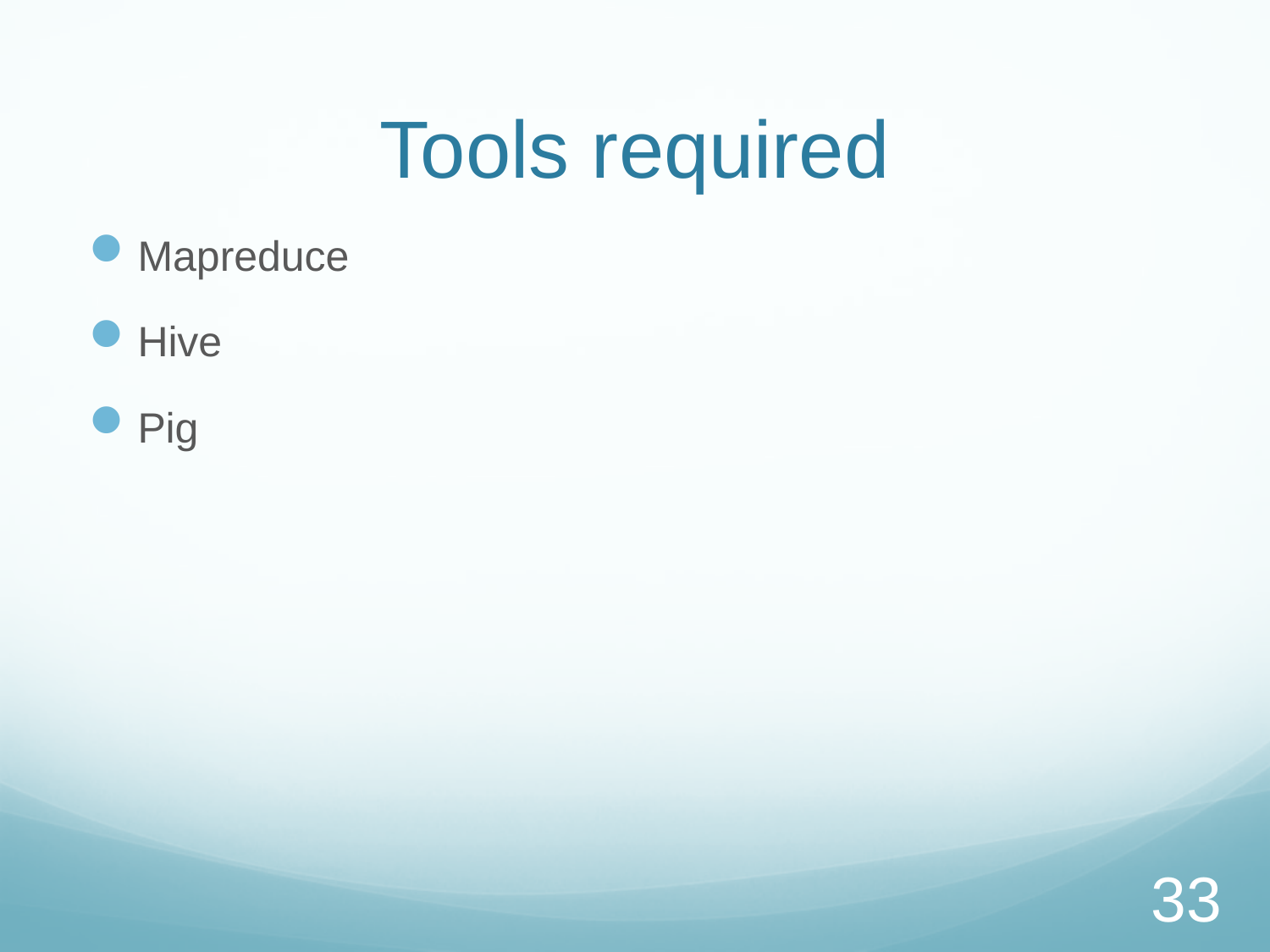

# Tools required
Mapreduce
Hive
Pig

33